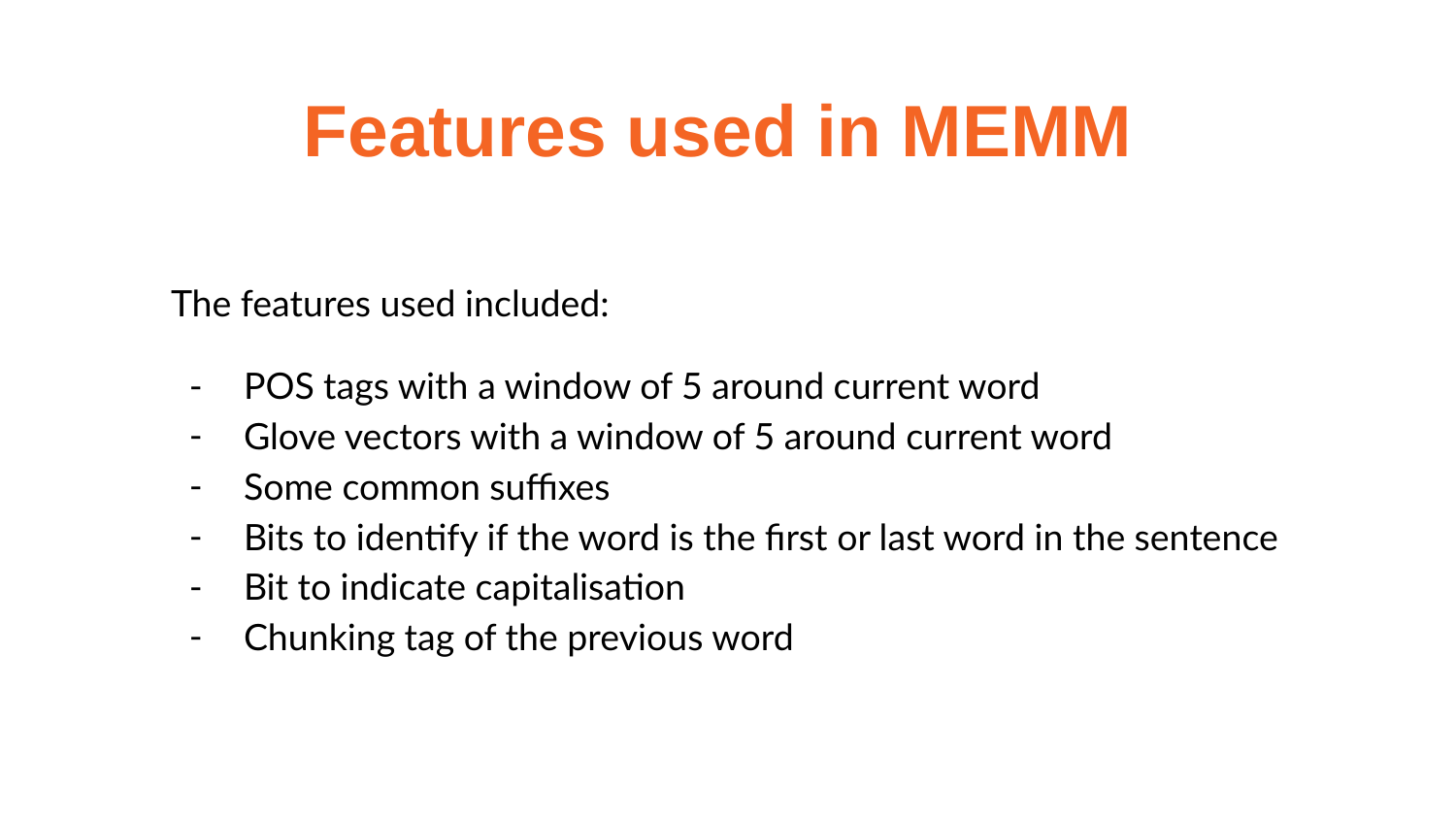

Features used in MEMM
The features used included:
POS tags with a window of 5 around current word
Glove vectors with a window of 5 around current word
Some common suffixes
Bits to identify if the word is the first or last word in the sentence
Bit to indicate capitalisation
Chunking tag of the previous word